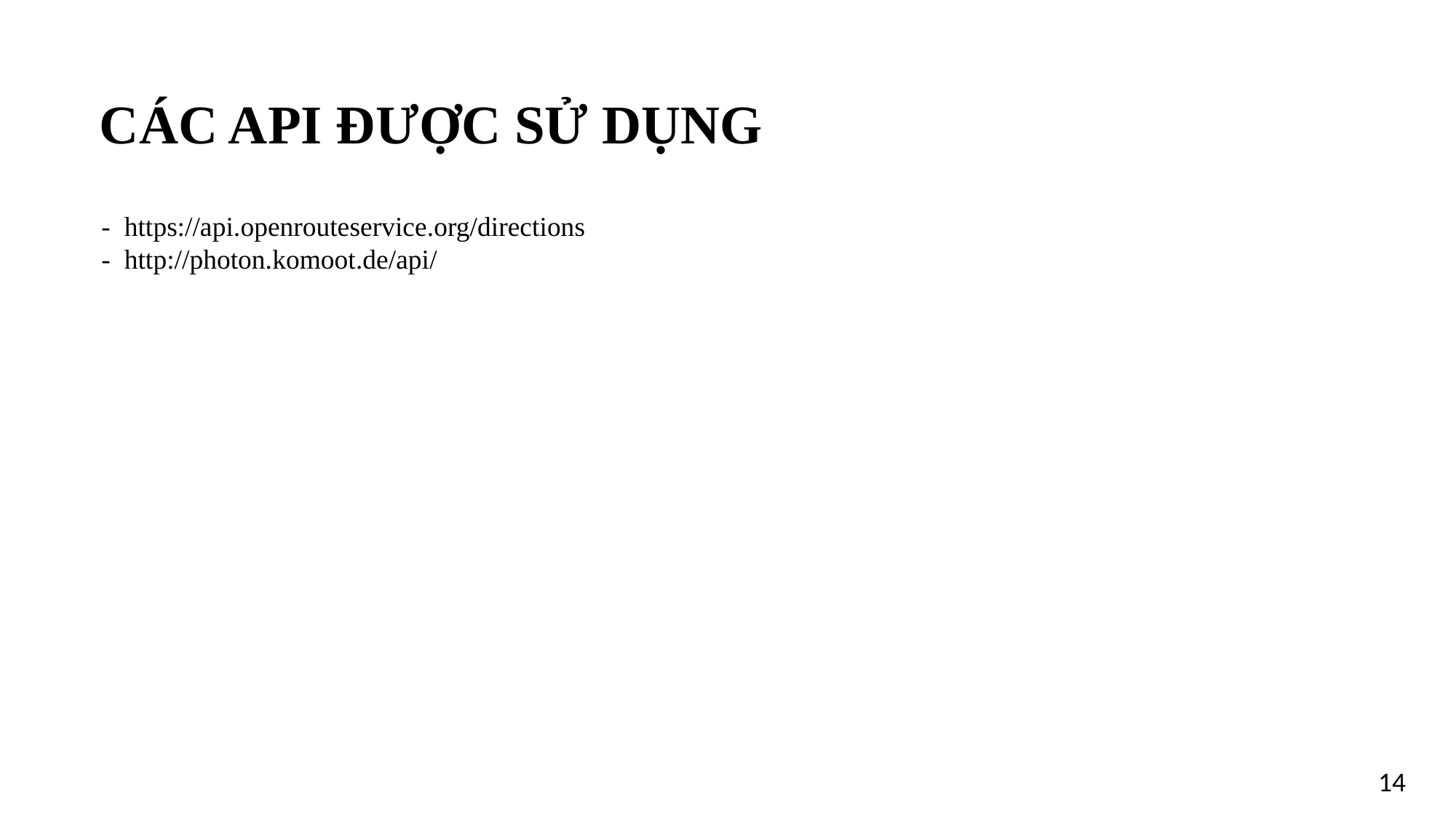

CÁC API ĐƯỢC SỬ DỤNG
-  https://api.openrouteservice.org/directions
-  http://photon.komoot.de/api/
14